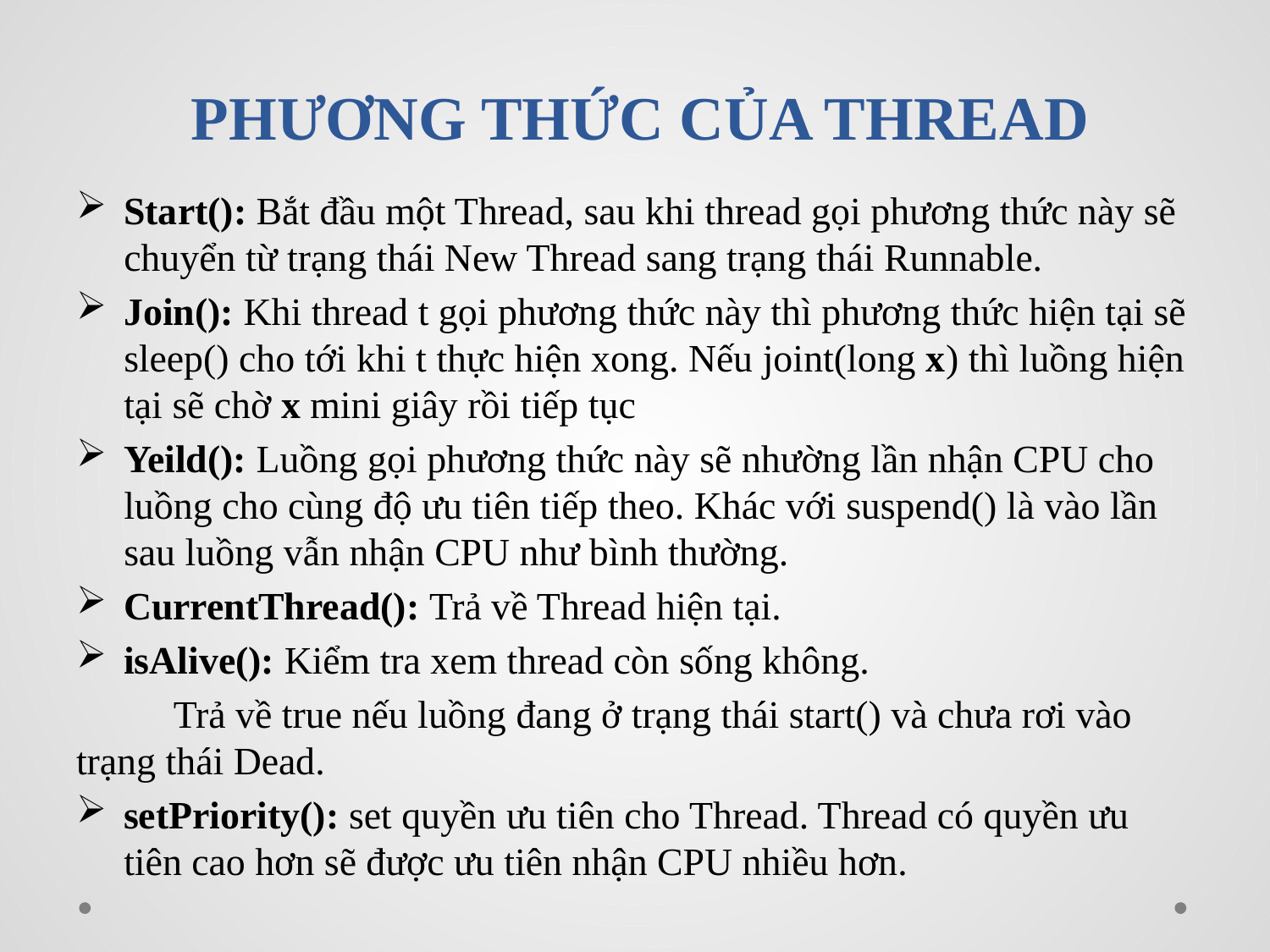

# PHƯƠNG THỨC CỦA THREAD
Start(): Bắt đầu một Thread, sau khi thread gọi phương thức này sẽ chuyển từ trạng thái New Thread sang trạng thái Runnable.
Join(): Khi thread t gọi phương thức này thì phương thức hiện tại sẽ sleep() cho tới khi t thực hiện xong. Nếu joint(long x) thì luồng hiện tại sẽ chờ x mini giây rồi tiếp tục
Yeild(): Luồng gọi phương thức này sẽ nhường lần nhận CPU cho luồng cho cùng độ ưu tiên tiếp theo. Khác với suspend() là vào lần sau luồng vẫn nhận CPU như bình thường.
CurrentThread(): Trả về Thread hiện tại.
isAlive(): Kiểm tra xem thread còn sống không.
          Trả về true nếu luồng đang ở trạng thái start() và chưa rơi vào trạng thái Dead.
setPriority(): set quyền ưu tiên cho Thread. Thread có quyền ưu tiên cao hơn sẽ được ưu tiên nhận CPU nhiều hơn.